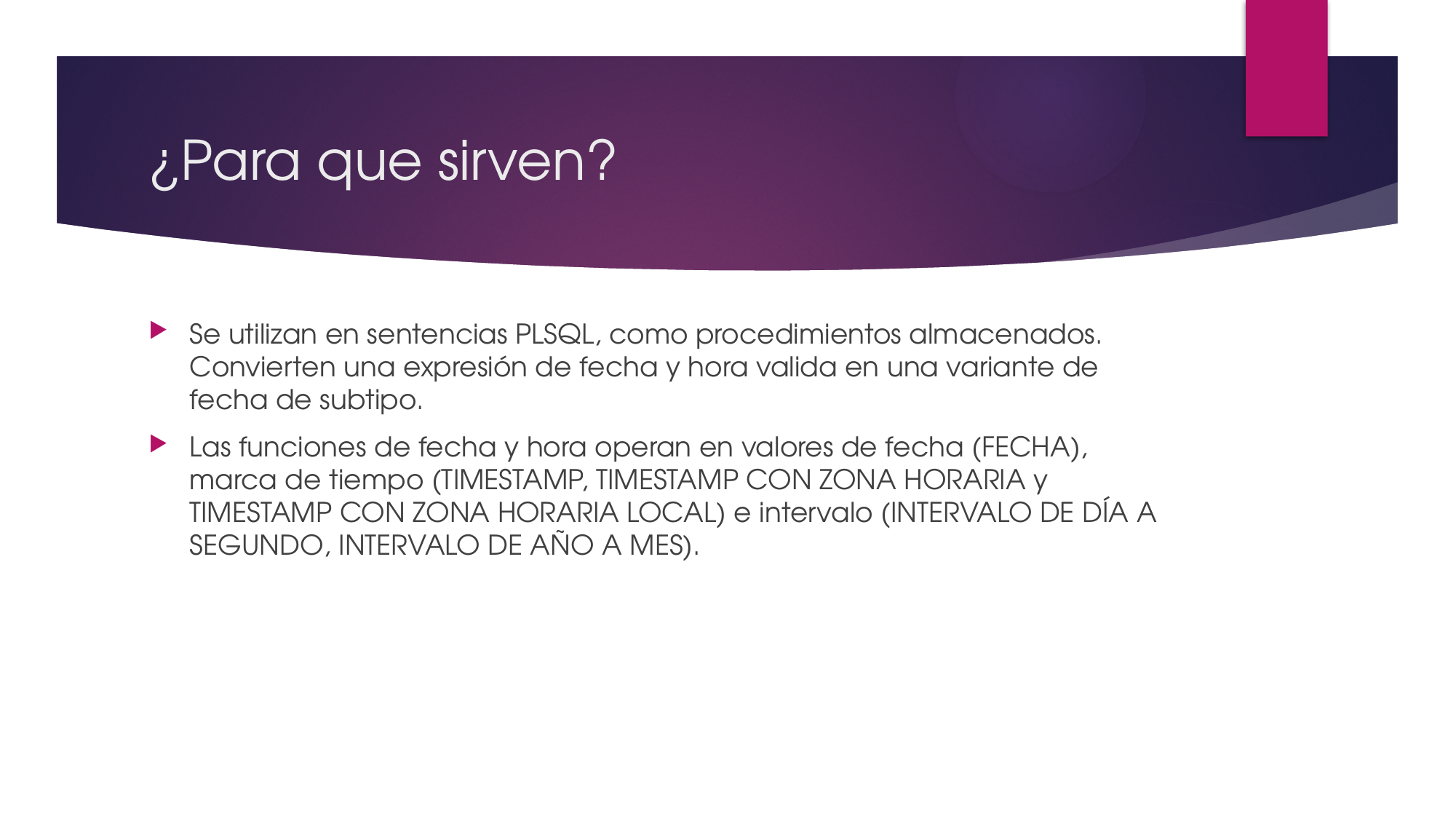

# ¿Para que sirven?
Se utilizan en sentencias PLSQL, como procedimientos almacenados. Convierten una expresión de fecha y hora valida en una variante de fecha de subtipo.
Las funciones de fecha y hora operan en valores de fecha (FECHA), marca de tiempo (TIMESTAMP, TIMESTAMP CON ZONA HORARIA y TIMESTAMP CON ZONA HORARIA LOCAL) e intervalo (INTERVALO DE DÍA A SEGUNDO, INTERVALO DE AÑO A MES).